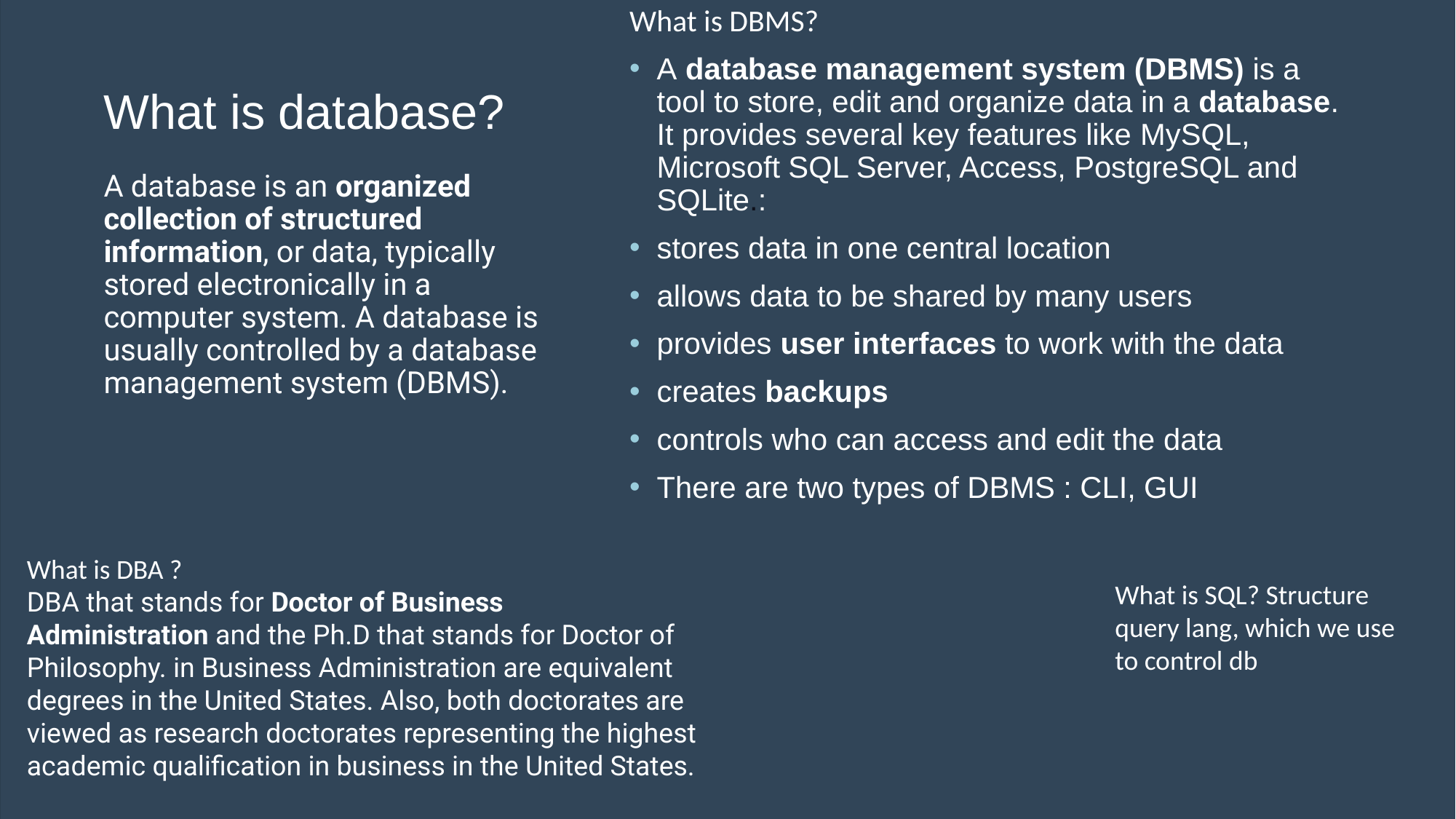

What is DBMS?
A database management system (DBMS) is a tool to store, edit and organize data in a database. It provides several key features like MySQL, Microsoft SQL Server, Access, PostgreSQL and SQLite.:
stores data in one central location
allows data to be shared by many users
provides user interfaces to work with the data
creates backups
controls who can access and edit the data
There are two types of DBMS : CLI, GUI
# What is database?
A database is an organized collection of structured information, or data, typically stored electronically in a computer system. A database is usually controlled by a database management system (DBMS).
What is DBA ?
DBA that stands for Doctor of Business Administration and the Ph.D that stands for Doctor of Philosophy. in Business Administration are equivalent degrees in the United States. Also, both doctorates are viewed as research doctorates representing the highest academic qualification in business in the United States.
What is SQL? Structure query lang, which we use to control db